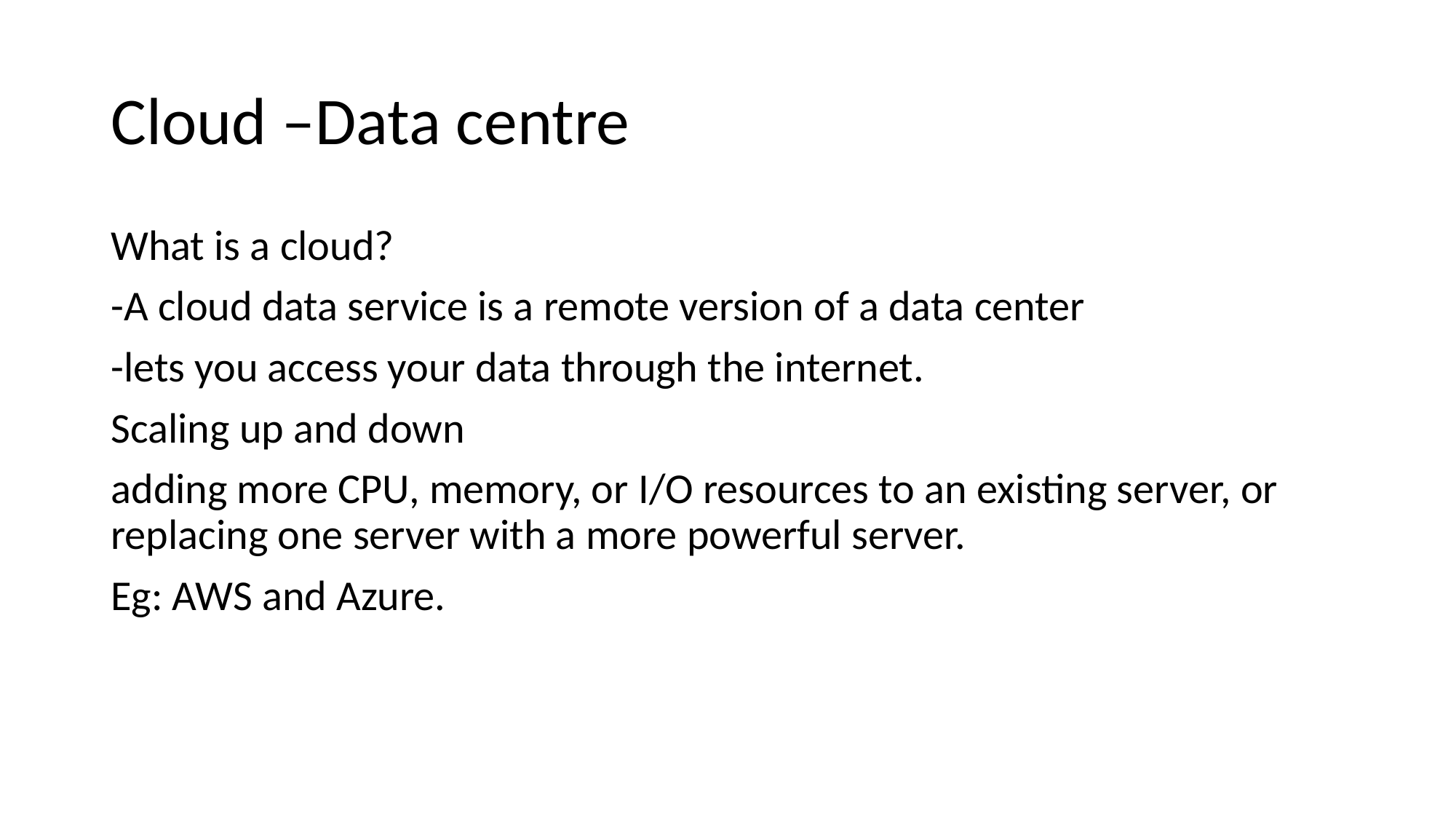

# Cloud –Data centre
What is a cloud?
-A cloud data service is a remote version of a data center
-lets you access your data through the internet.
Scaling up and down
adding more CPU, memory, or I/O resources to an existing server, or replacing one server with a more powerful server.
Eg: AWS and Azure.